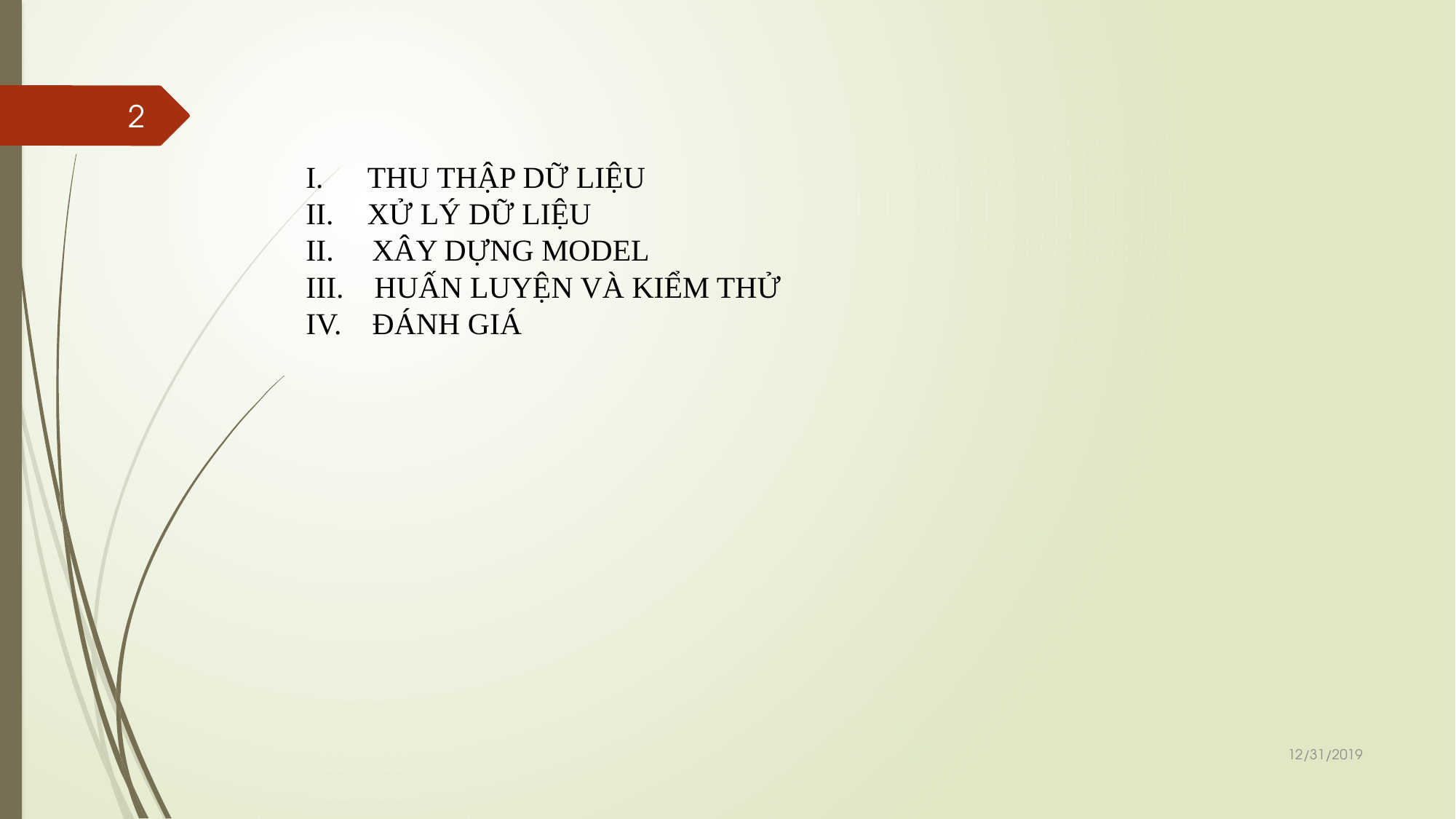

2
THU THẬP DỮ LIỆU
XỬ LÝ DỮ LIỆU
II.     XÂY DỰNG MODEL
III.    HUẤN LUYỆN VÀ KIỂM THỬ
IV.    ĐÁNH GIÁ

12/31/2019